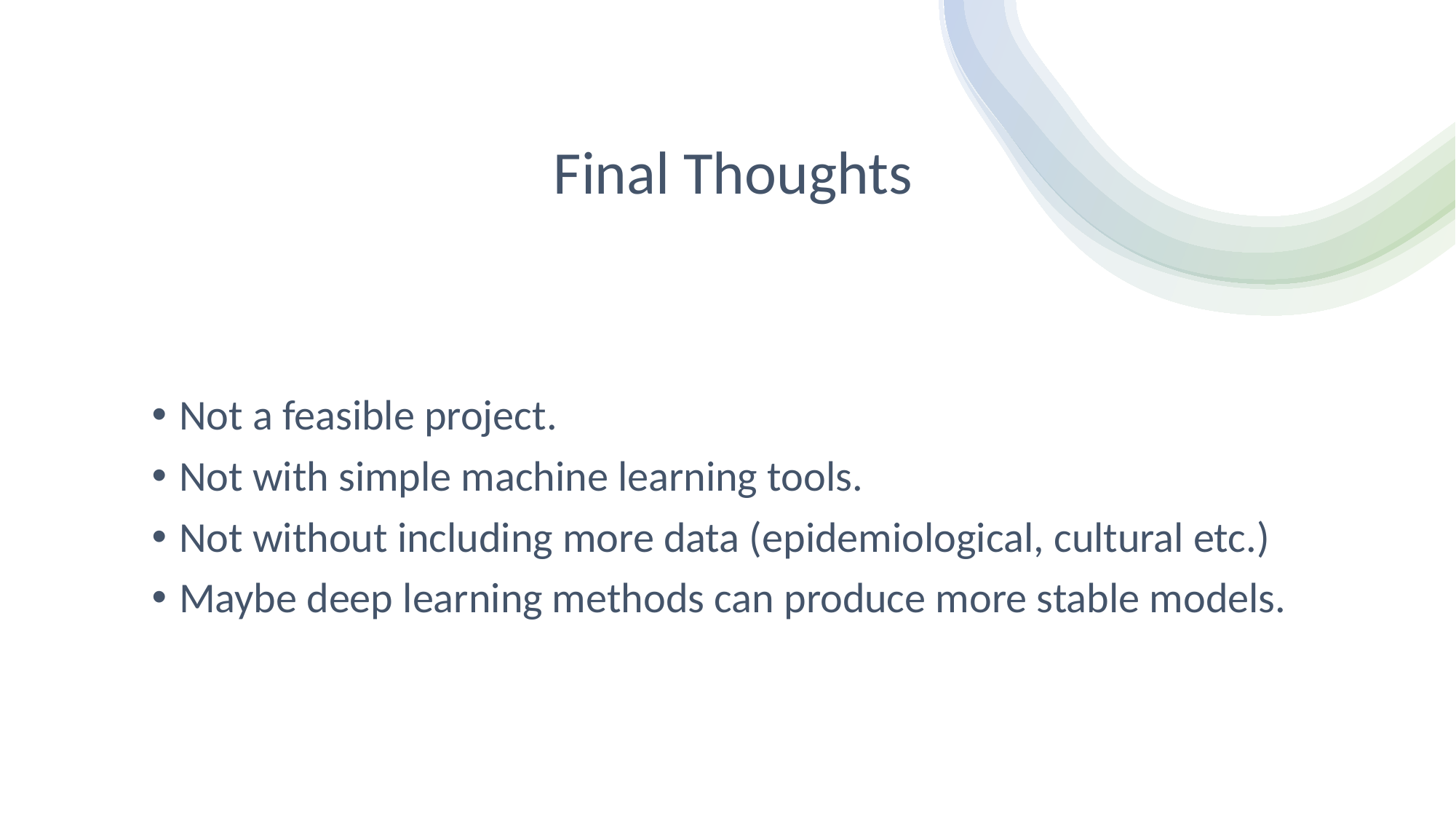

# Final Thoughts
Not a feasible project.
Not with simple machine learning tools.
Not without including more data (epidemiological, cultural etc.)
Maybe deep learning methods can produce more stable models.